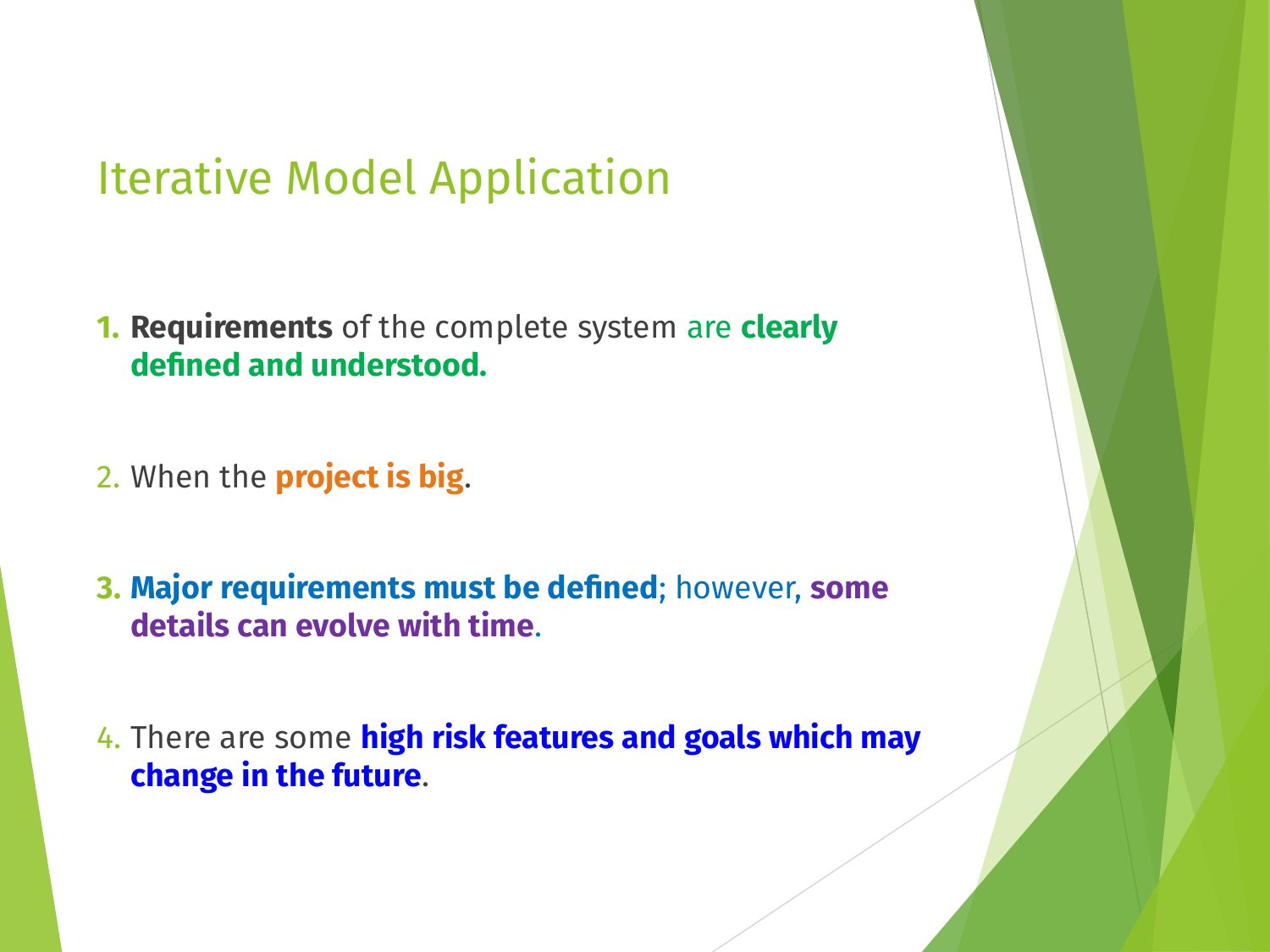

# Iterative Model Application
Requirements of the complete system are clearly defined and understood.

When the project is big.

Major requirements must be defined; however, some details can evolve with time.

There are some high risk features and goals which may change in the future.